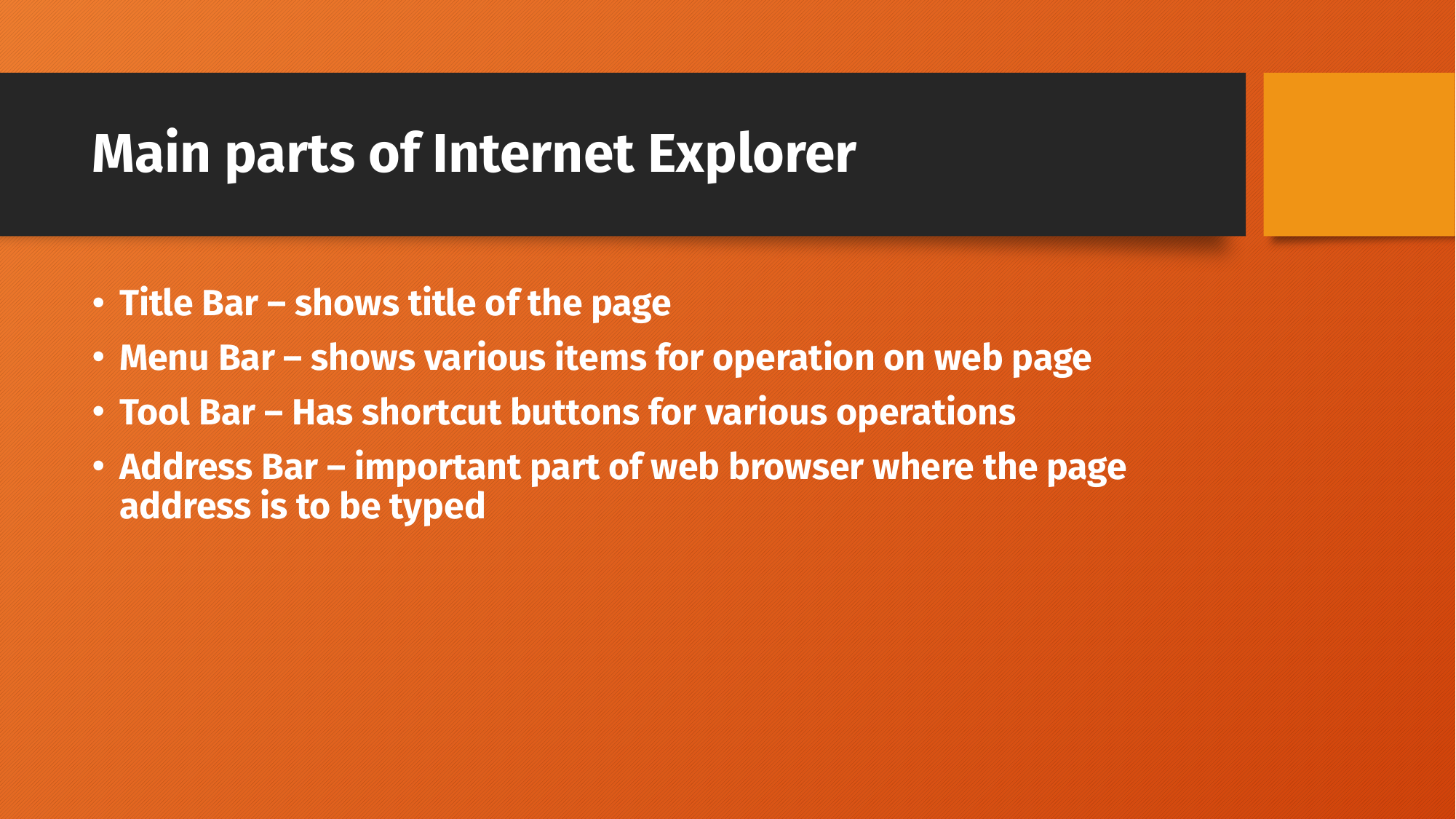

# Main parts of Internet Explorer
Title Bar – shows title of the page
Menu Bar – shows various items for operation on web page
Tool Bar – Has shortcut buttons for various operations
Address Bar – important part of web browser where the page address is to be typed